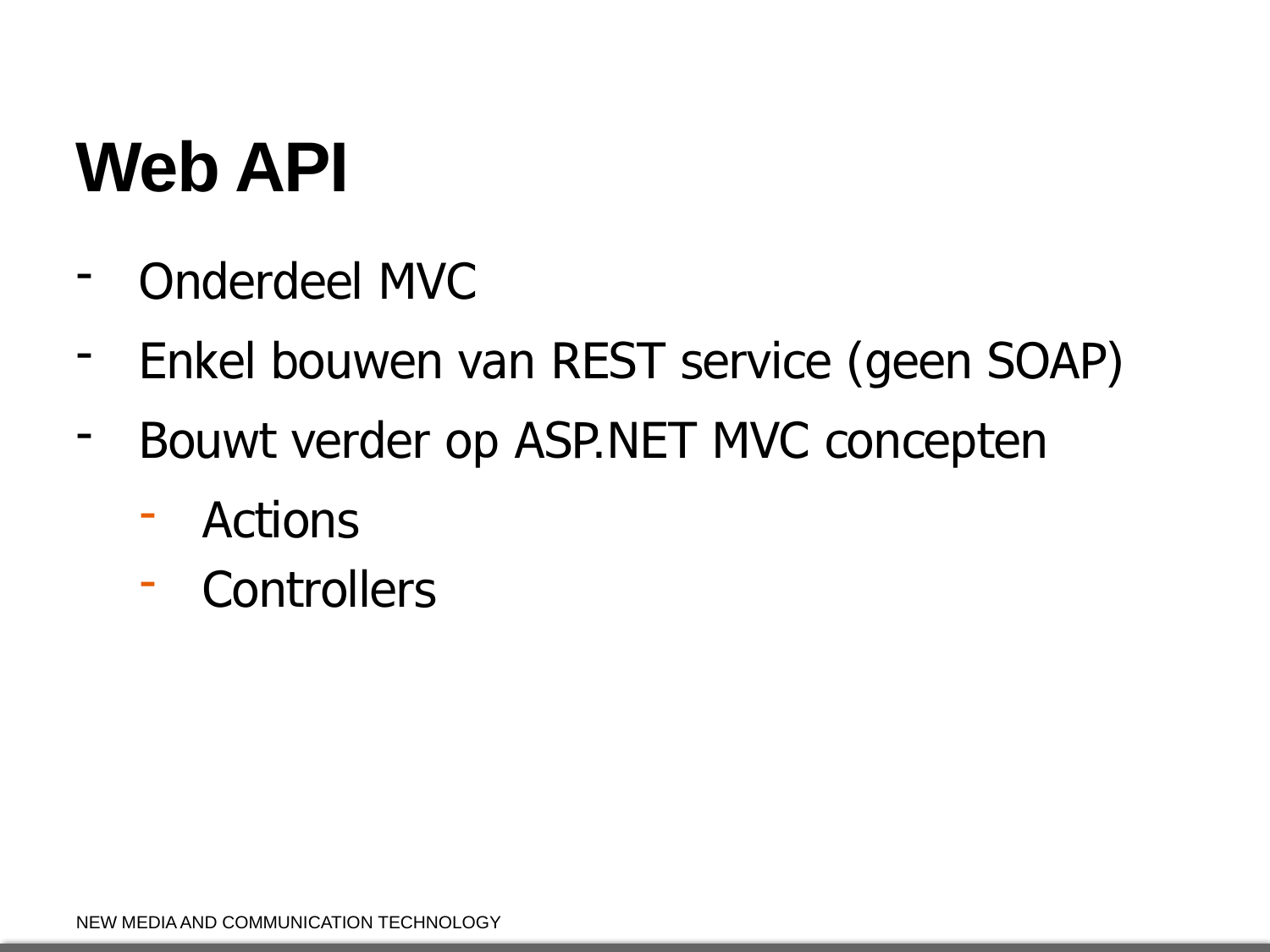

# Web API
Onderdeel MVC
Enkel bouwen van REST service (geen SOAP)
Bouwt verder op ASP.NET MVC concepten
Actions
Controllers